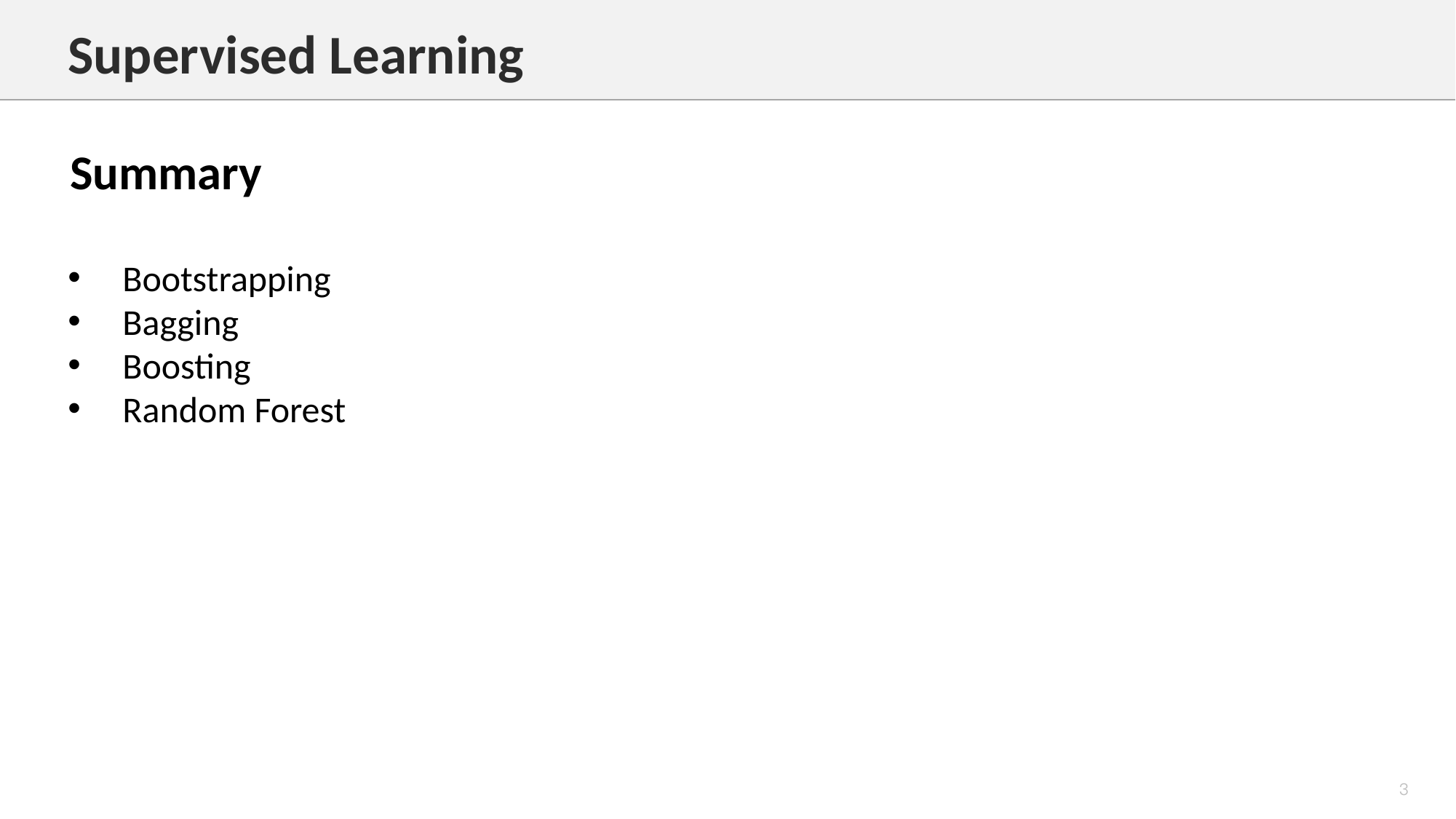

Supervised Learning
Summary
Bootstrapping
Bagging
Boosting
Random Forest